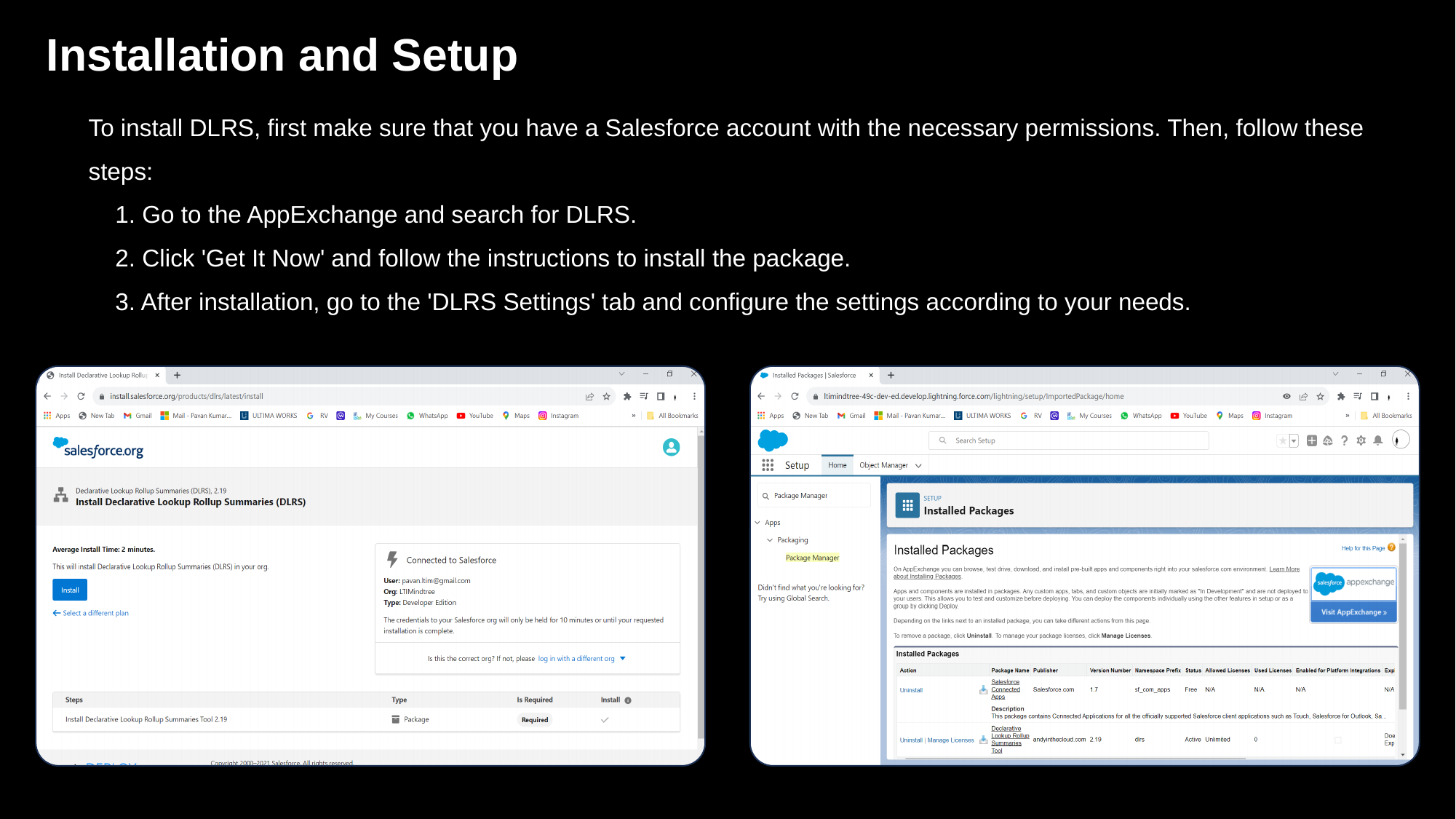

Installation and Setup
# To install DLRS, first make sure that you have a Salesforce account with the necessary permissions. Then, follow these steps: 1. Go to the AppExchange and search for DLRS. 2. Click 'Get It Now' and follow the instructions to install the package. 3. After installation, go to the 'DLRS Settings' tab and configure the settings according to your needs.